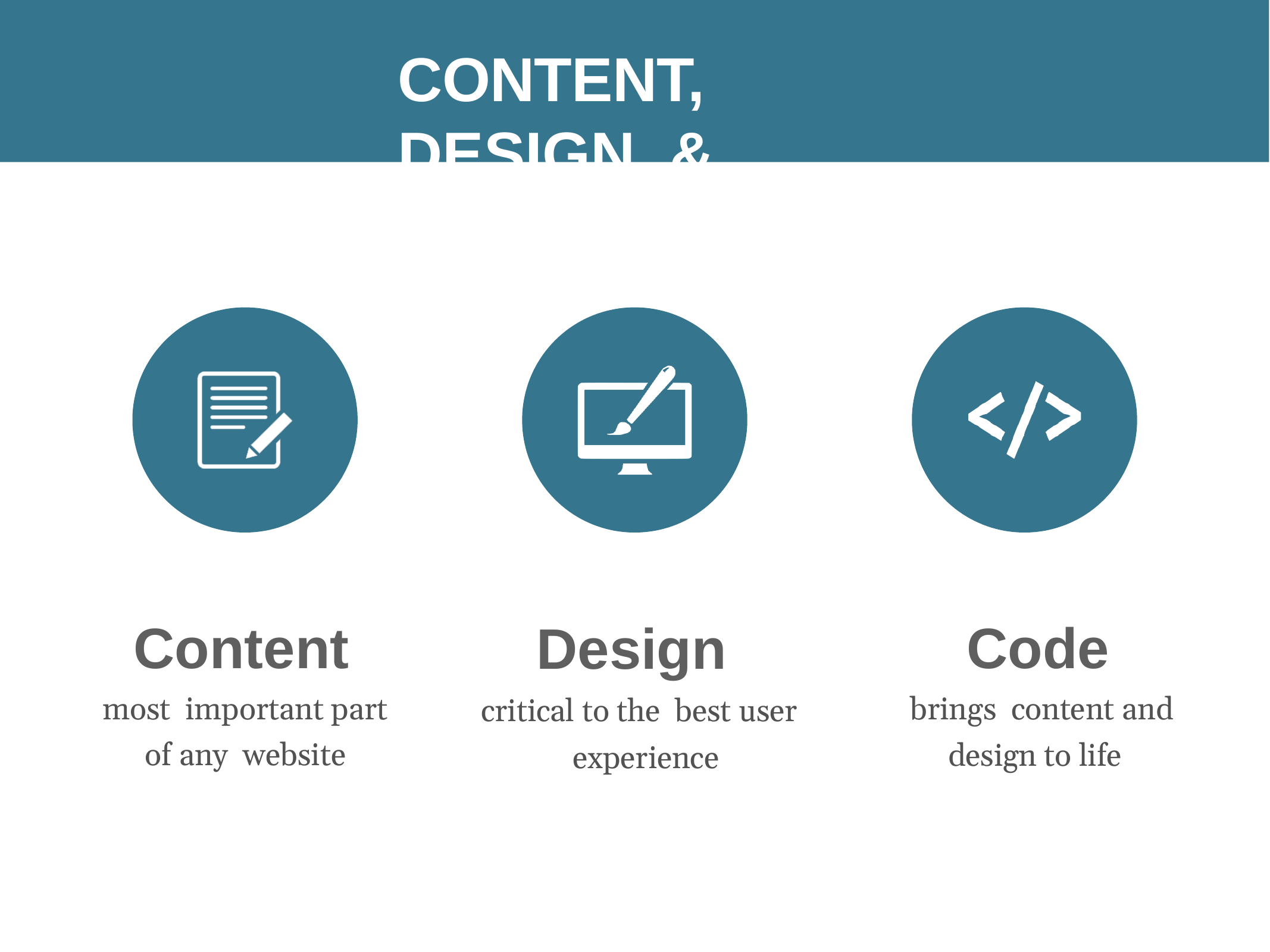

# CONTENT, DESIGN, & CODE

Design
 critical to the  best user experience
Content
most  important part of any  website
Code
brings  content and design to life